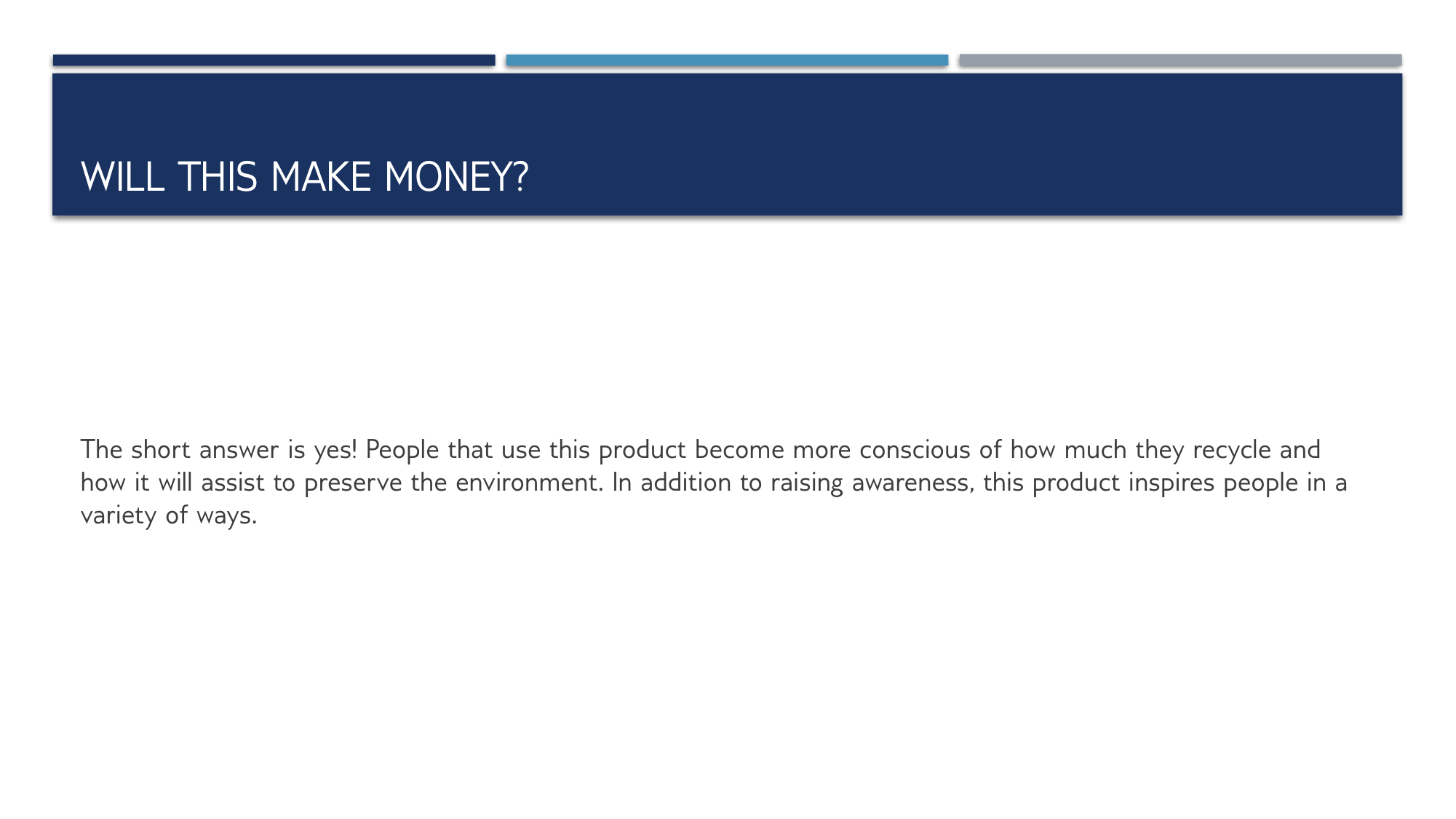

# Will this make money?
The short answer is yes! People that use this product become more conscious of how much they recycle and how it will assist to preserve the environment. In addition to raising awareness, this product inspires people in a variety of ways.